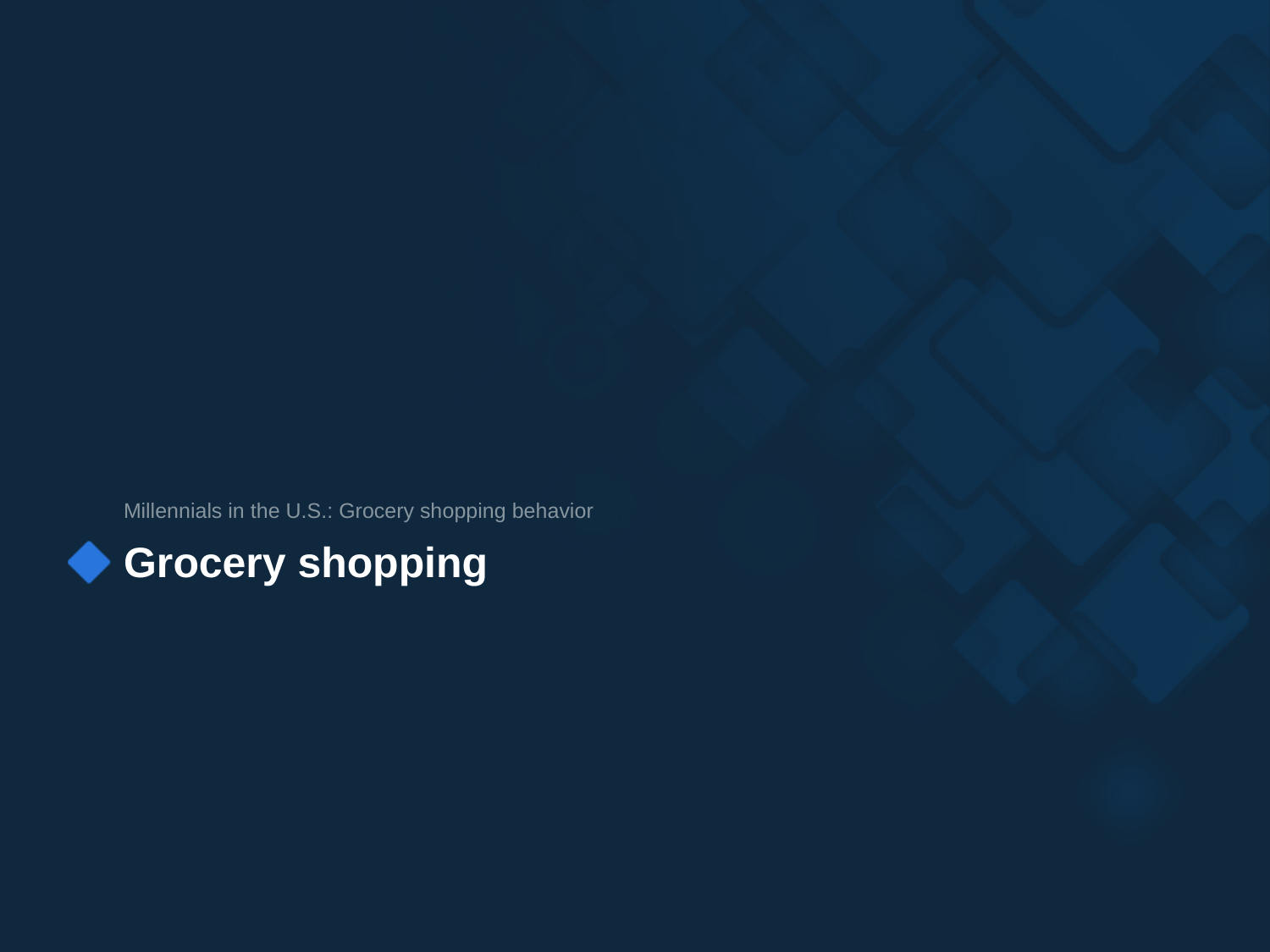

Millennials in the U.S.: Grocery shopping behavior
Grocery shopping